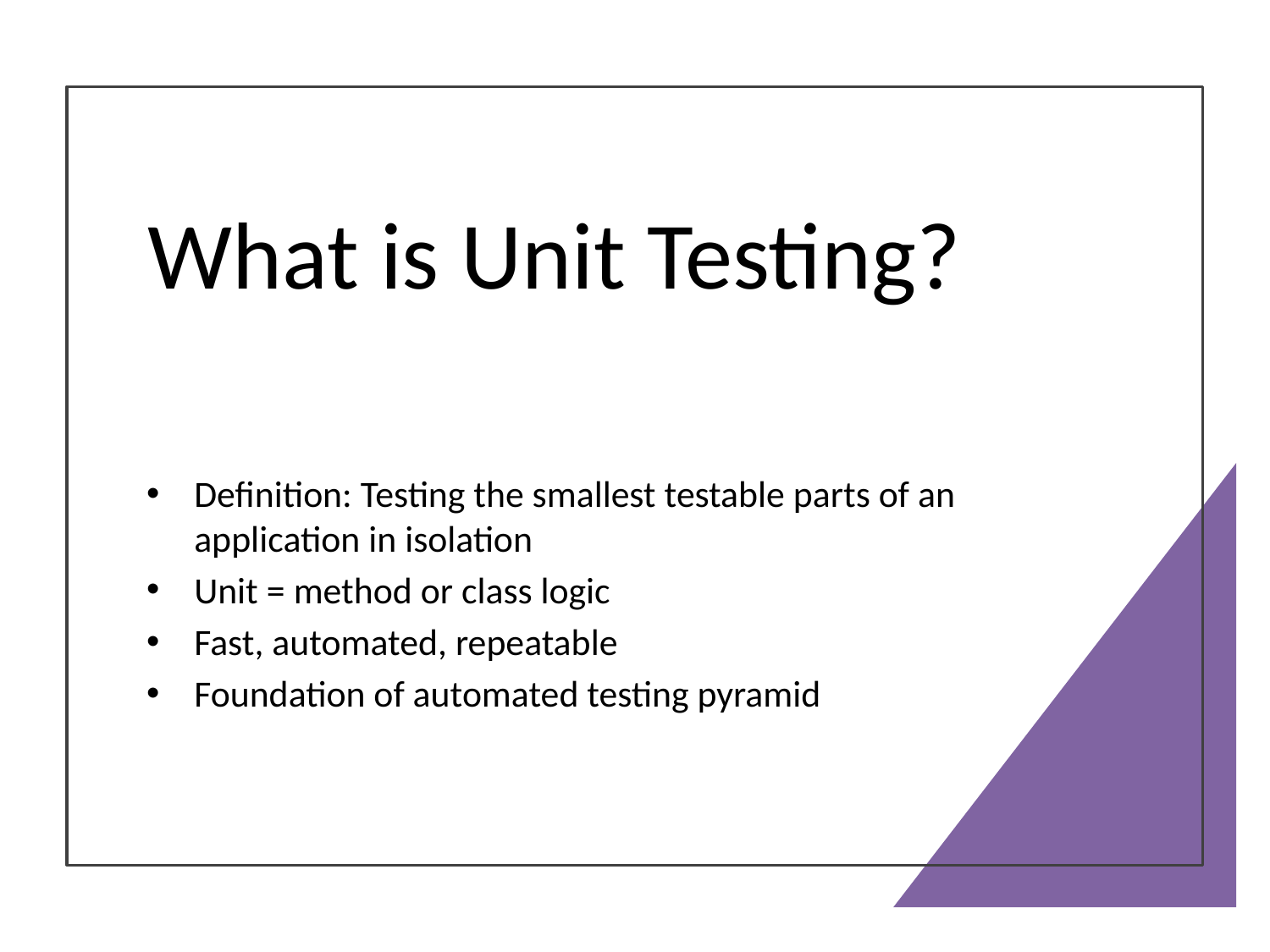

# What is Unit Testing?

Definition: Testing the smallest testable parts of an application in isolation
Unit = method or class logic
Fast, automated, repeatable
Foundation of automated testing pyramid